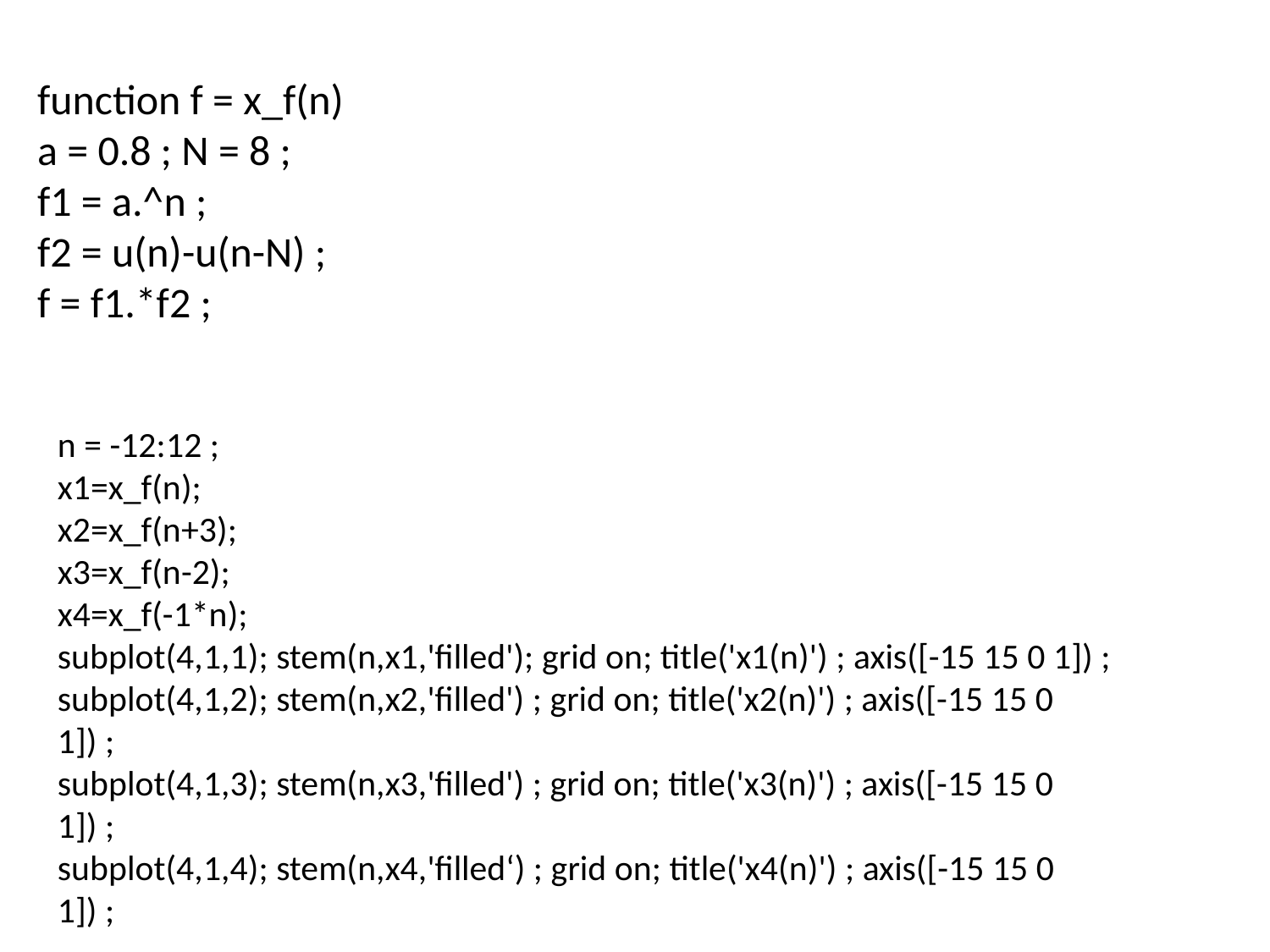

function f = x_f(n)
a = 0.8 ; N = 8 ;
f1 = a.^n ;
f2 = u(n)-u(n-N) ;
f = f1.*f2 ;
n = -12:12 ;
x1=x_f(n);
x2=x_f(n+3);
x3=x_f(n-2);
x4=x_f(-1*n);
subplot(4,1,1); stem(n,x1,'filled'); grid on; title('x1(n)') ; axis([-15 15 0 1]) ;
subplot(4,1,2); stem(n,x2,'filled') ; grid on; title('x2(n)') ; axis([-15 15 0 1]) ;
subplot(4,1,3); stem(n,x3,'filled') ; grid on; title('x3(n)') ; axis([-15 15 0 1]) ;
subplot(4,1,4); stem(n,x4,'filled‘) ; grid on; title('x4(n)') ; axis([-15 15 0 1]) ;